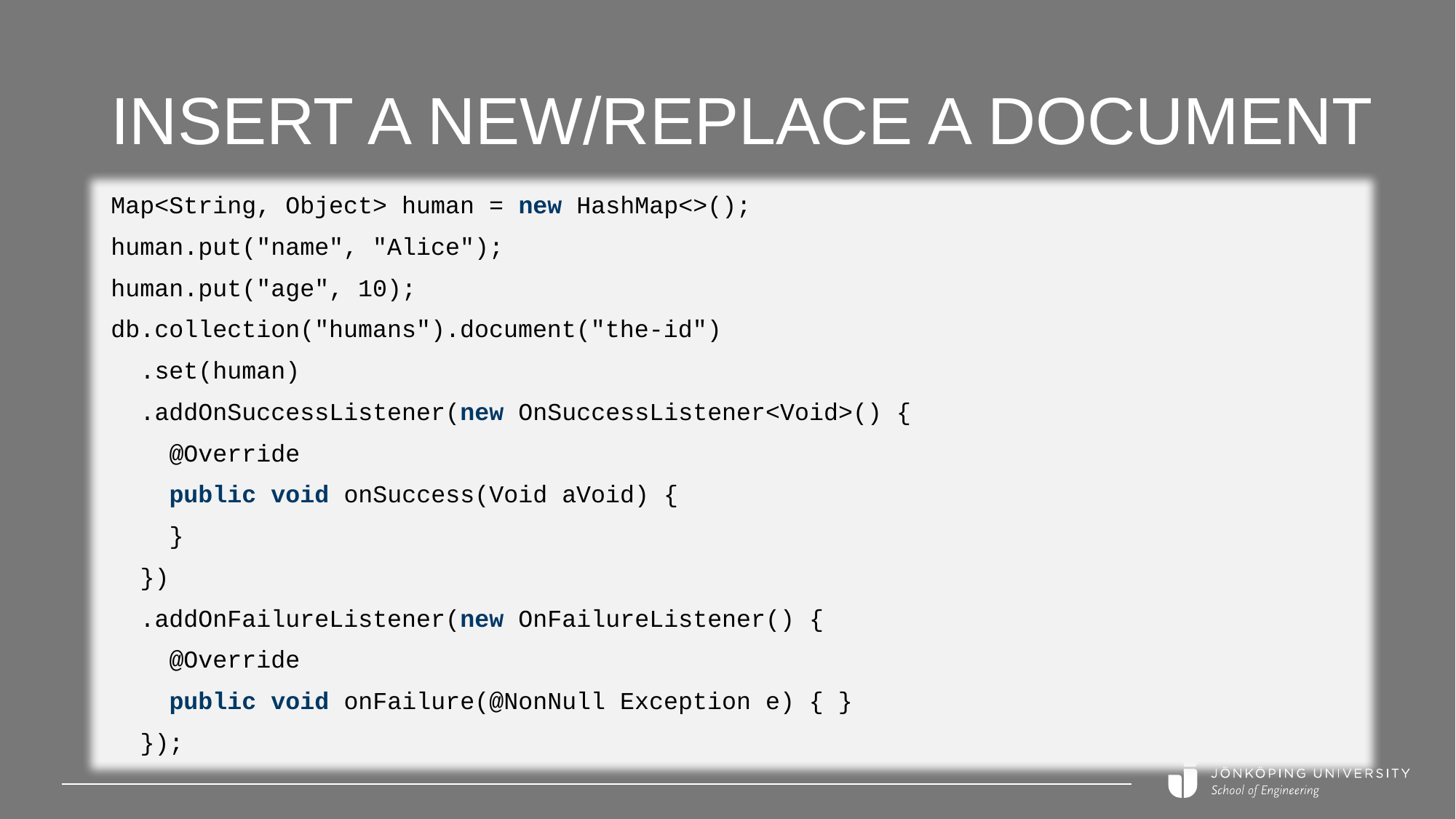

# Insert a new/replace a document
Map<String, Object> human = new HashMap<>();
human.put("name", "Alice");
human.put("age", 10);
db.collection("humans").document("the-id")
  .set(human)
  .addOnSuccessListener(new OnSuccessListener<Void>() {
    @Override
    public void onSuccess(Void aVoid) {
    }
  })
  .addOnFailureListener(new OnFailureListener() {
    @Override
    public void onFailure(@NonNull Exception e) { }
  });